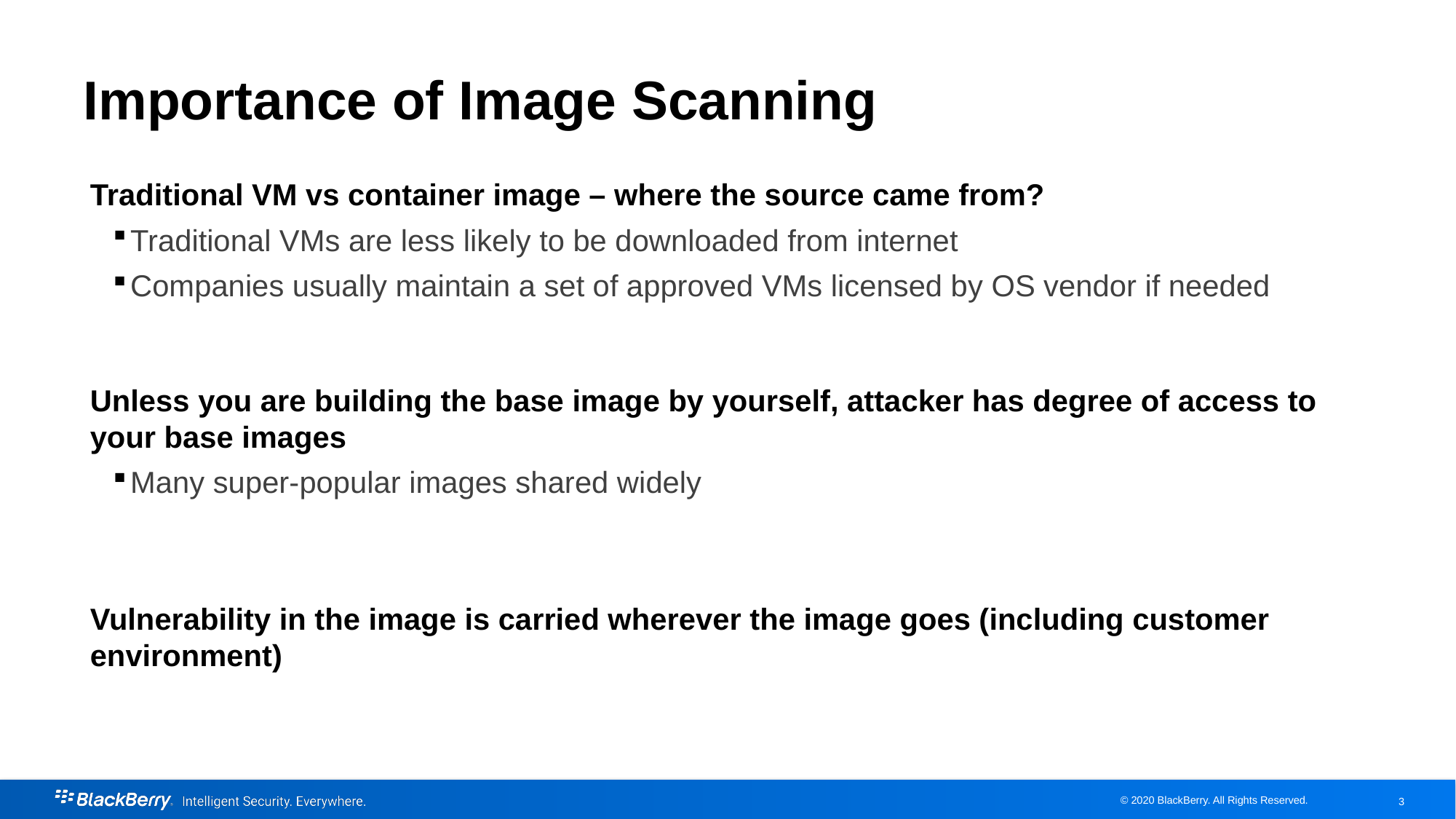

# Importance of Image Scanning
Traditional VM vs container image – where the source came from?
Traditional VMs are less likely to be downloaded from internet
Companies usually maintain a set of approved VMs licensed by OS vendor if needed

Unless you are building the base image by yourself, attacker has degree of access to your base images
Many super-popular images shared widely

Vulnerability in the image is carried wherever the image goes (including customer environment)